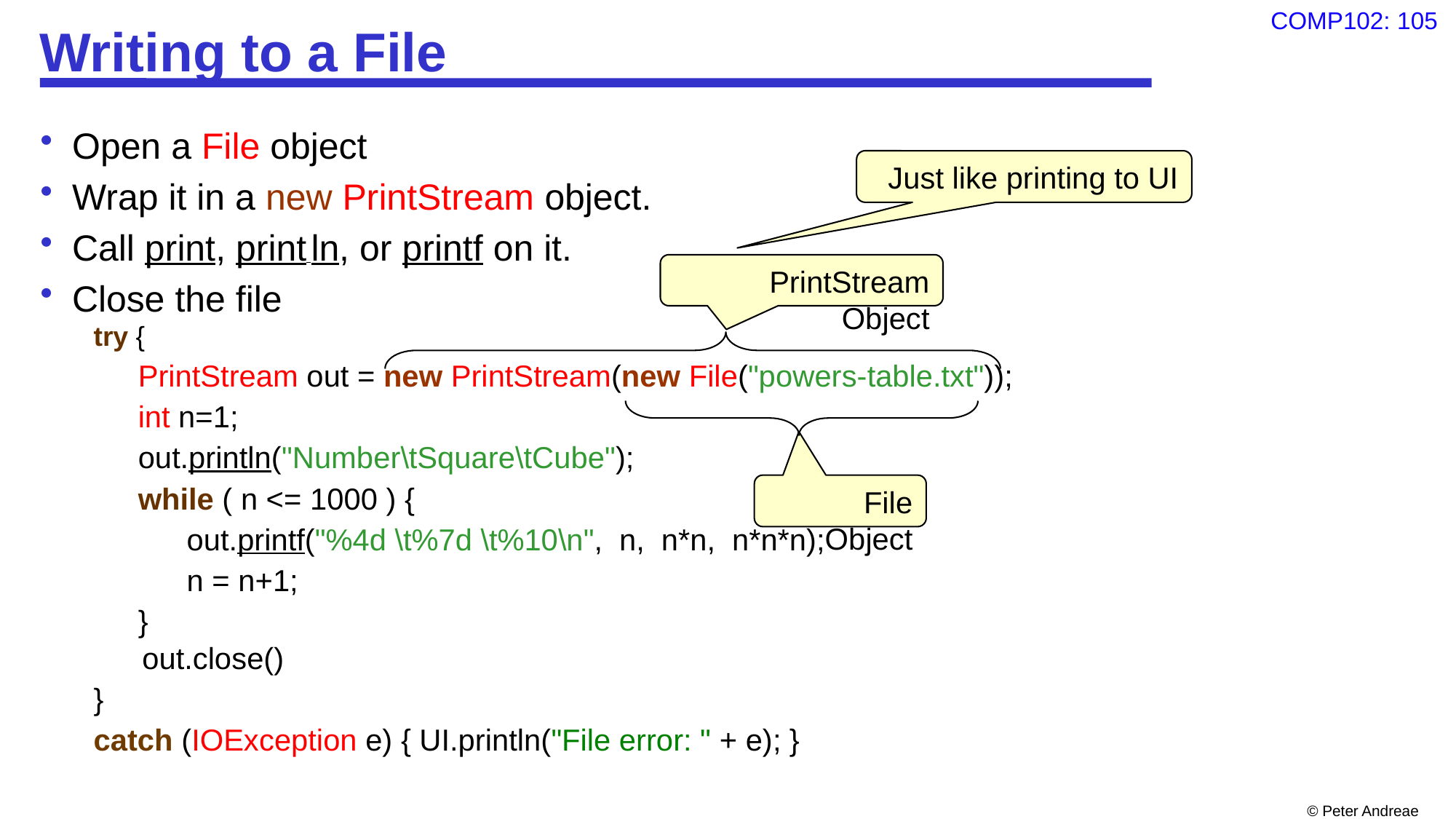

# Writing to a File

Open a File object
Wrap it in a new PrintStream object.
Call print, print ln, or printf on it.
Close the file
try {
PrintStream out = new PrintStream(new File("powers-table.txt"));
int n=1;
out.println("Number\tSquare\tCube");
while ( n <= 1000 ) {
out.printf("%4d \t%7d \t%10\n",  n,  n*n,  n*n*n);
n = n+1;
}
out.close()
}
catch (IOException e) { UI.println("File error: " + e); }
Just like printing to UI

PrintStream Object
File Object